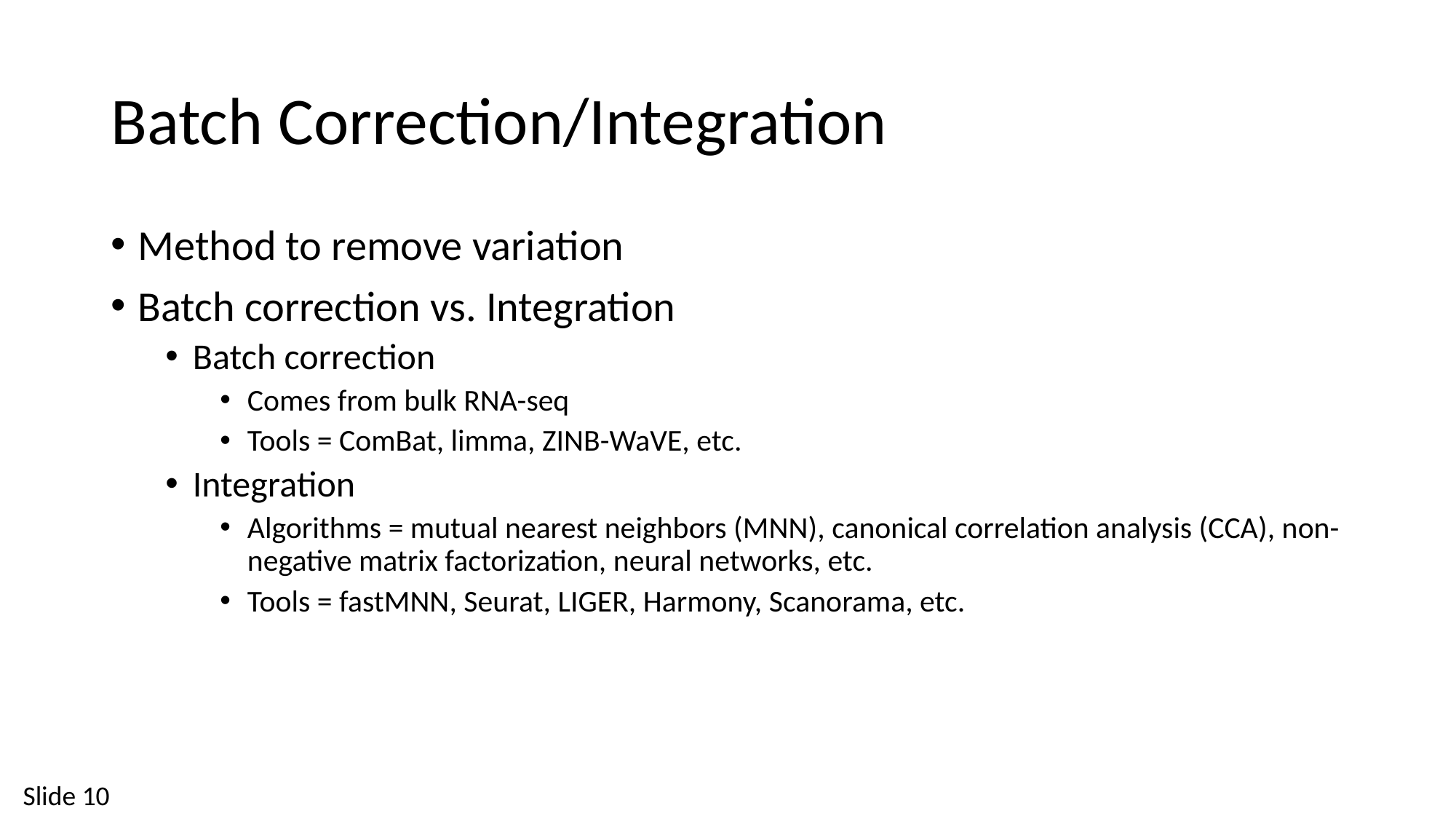

# Batch Correction/Integration
Method to remove variation
Batch correction vs. Integration
Batch correction
Comes from bulk RNA-seq
Tools = ComBat, limma, ZINB-WaVE, etc.
Integration
Algorithms = mutual nearest neighbors (MNN), canonical correlation analysis (CCA), non-negative matrix factorization, neural networks, etc.
Tools = fastMNN, Seurat, LIGER, Harmony, Scanorama, etc.
Slide 10